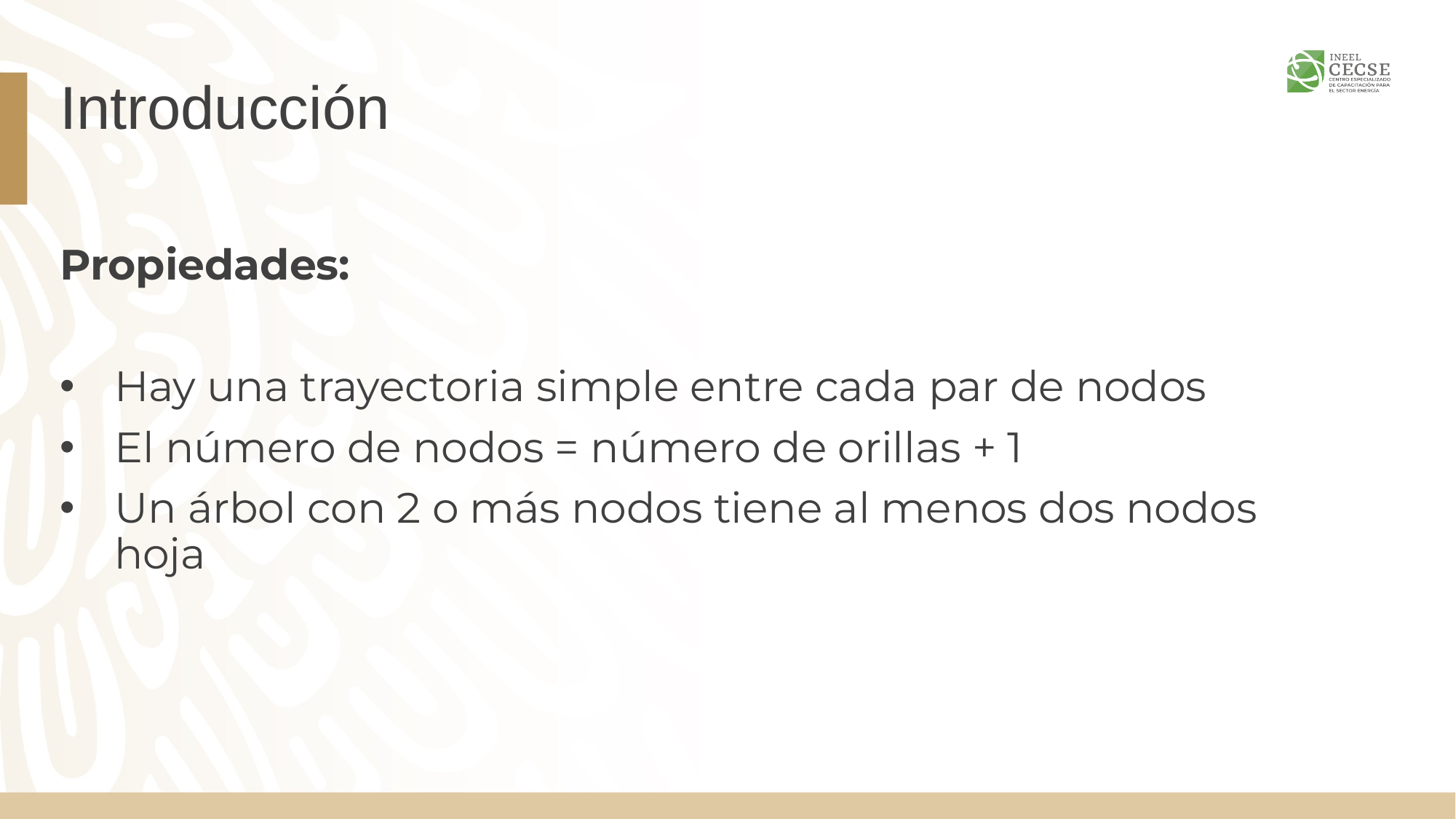

# Introducción
Propiedades:

Hay una trayectoria simple entre cada par de nodos
El número de nodos = número de orillas + 1
Un árbol con 2 o más nodos tiene al menos dos nodos hoja